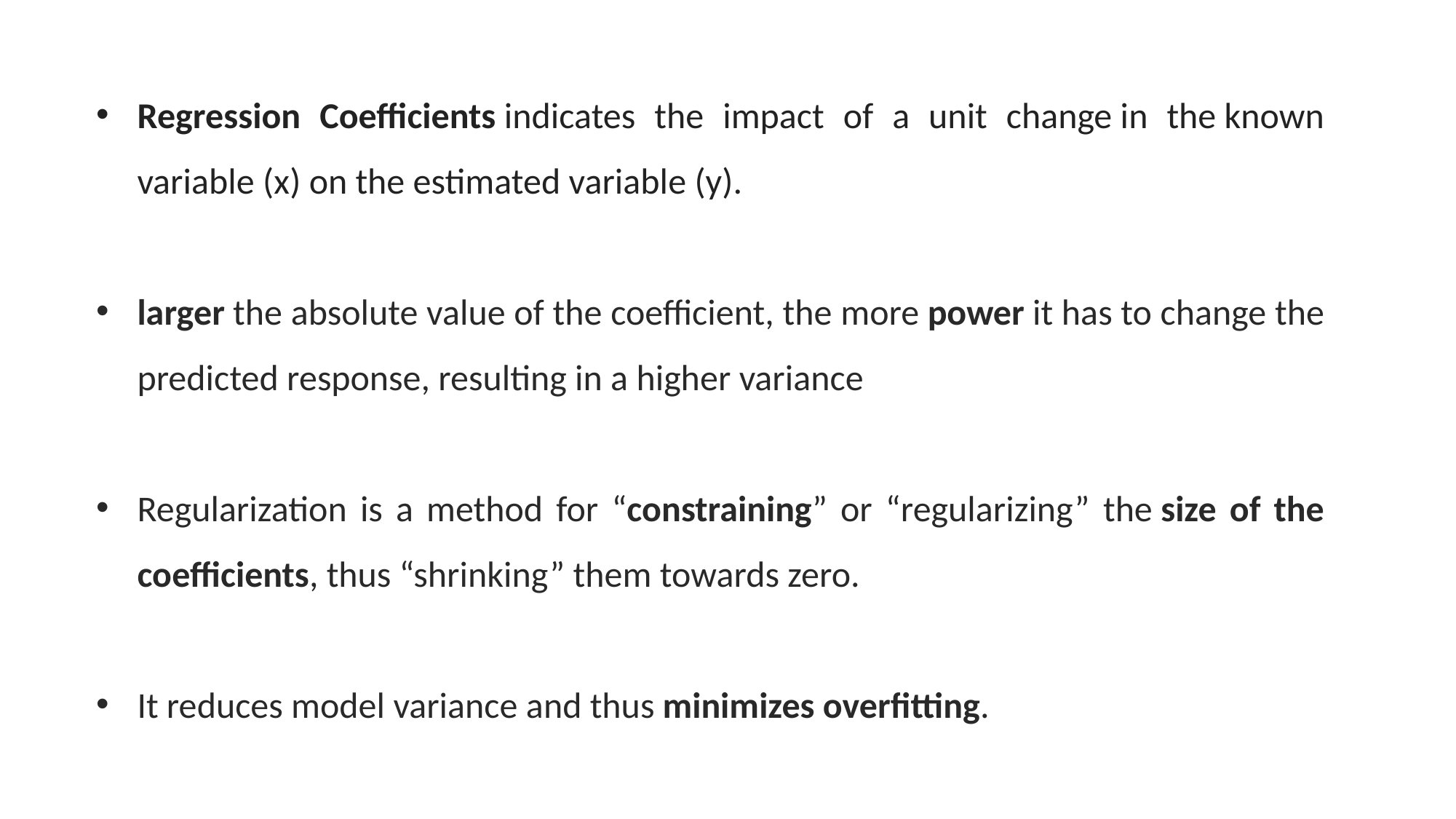

Regression Coefficients indicates the impact of a unit change in the known variable (x) on the estimated variable (y).

larger the absolute value of the coefficient, the more power it has to change the predicted response, resulting in a higher variance

Regularization is a method for “constraining” or “regularizing” the size of the coefficients, thus “shrinking” them towards zero.

It reduces model variance and thus minimizes overfitting.